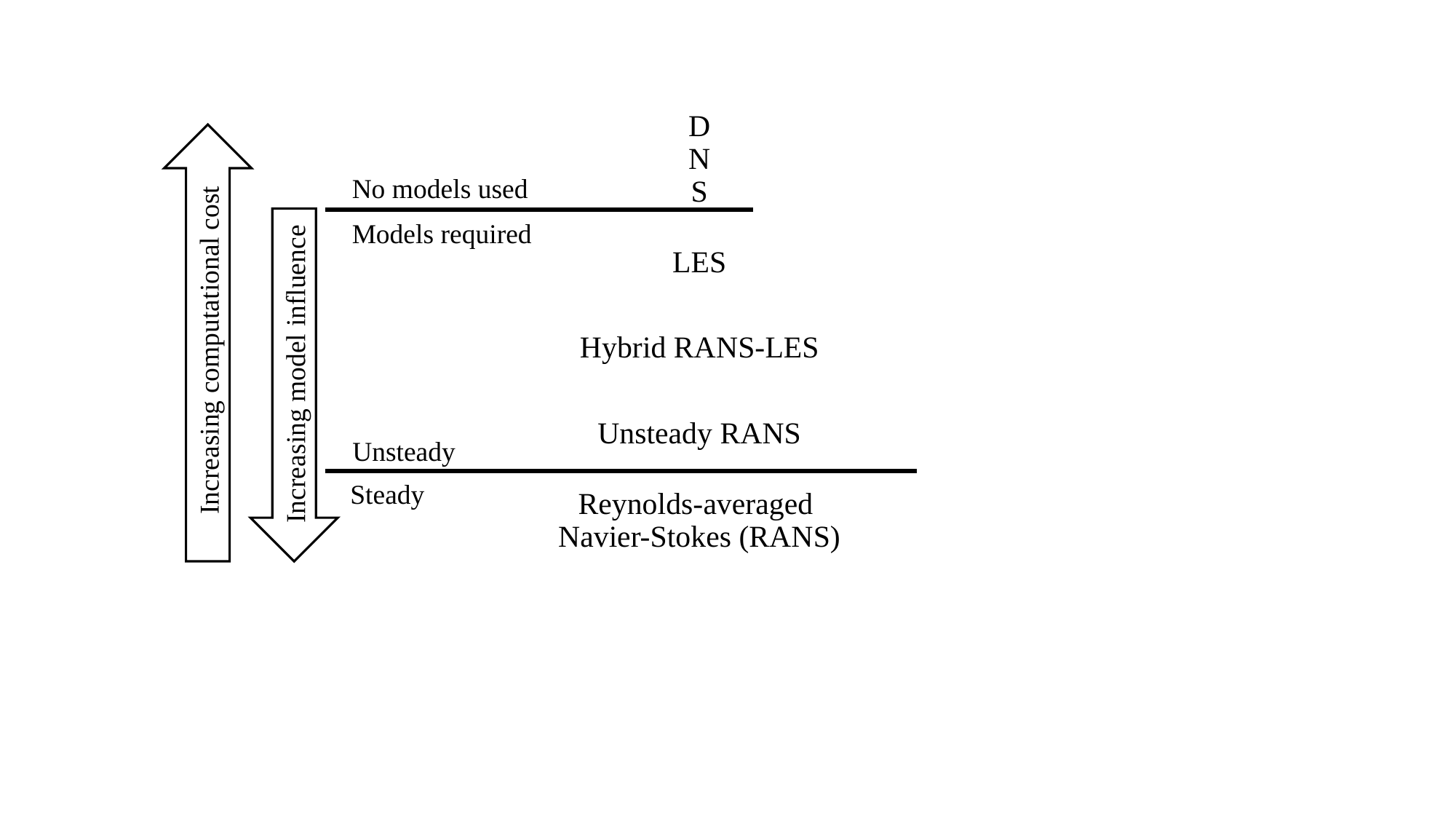

Increasing computational cost
DNS
LES
Hybrid RANS-LES
Unsteady RANS
Reynolds-averaged
Navier-Stokes (RANS)
No models used
Increasing model influence
Models required
Unsteady
Steady